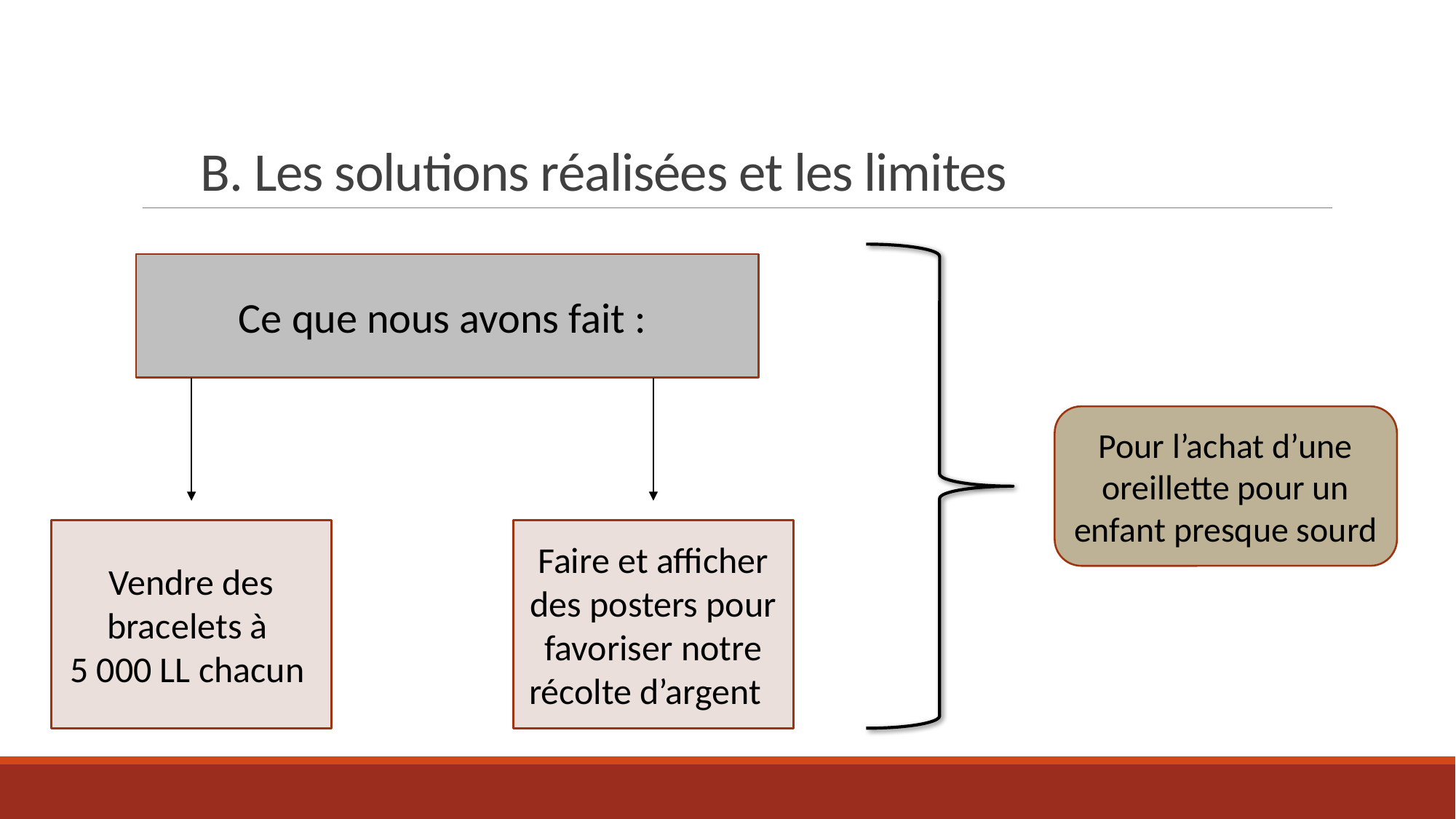

# B. Les solutions réalisées et les limites

Ce que nous avons fait :
Pour l’achat d’une oreillette pour un enfant presque sourd
Vendre des bracelets à
5 000 LL chacun
Faire et afficher des posters pour favoriser notre récolte d’argent